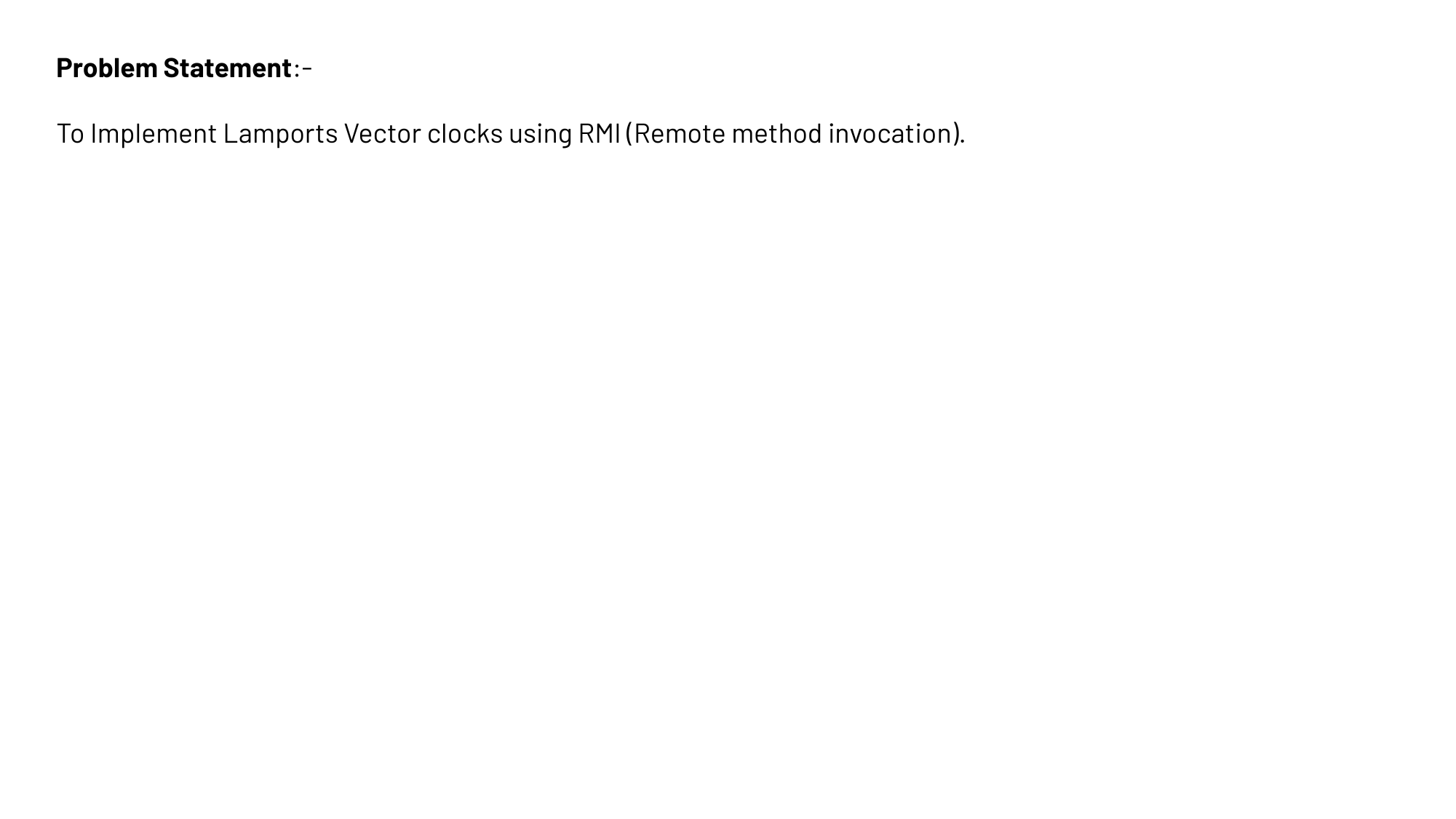

Problem Statement:-

To Implement Lamports Vector clocks using RMI (Remote method invocation).